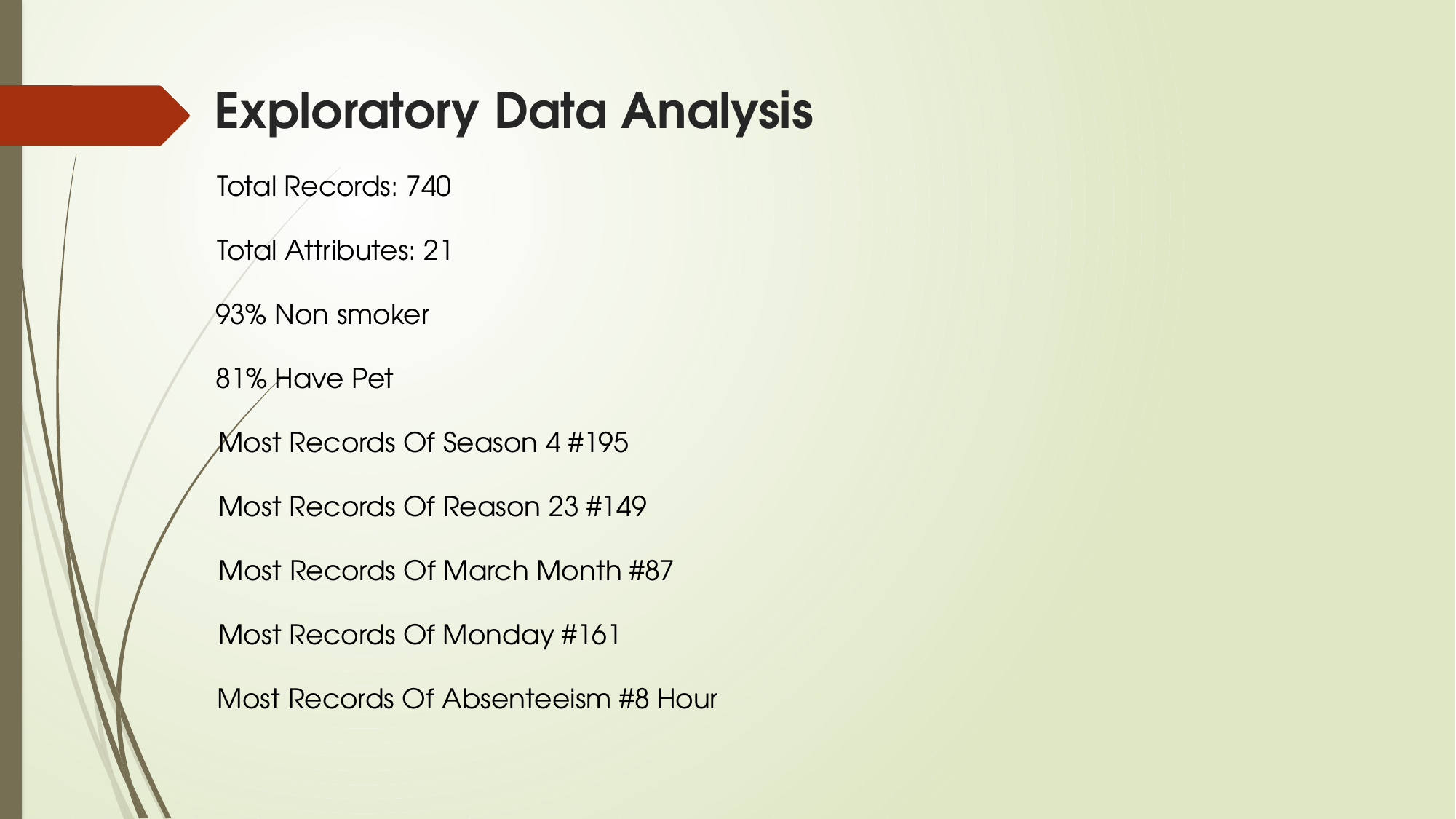

# Exploratory Data Analysis
Total Records: 740
Total Attributes: 21
93% Non smoker
81% Have Pet
Most Records Of Season 4 #195
Most Records Of Reason 23 #149
Most Records Of March Month #87
Most Records Of Monday #161
Most Records Of Absenteeism #8 Hour